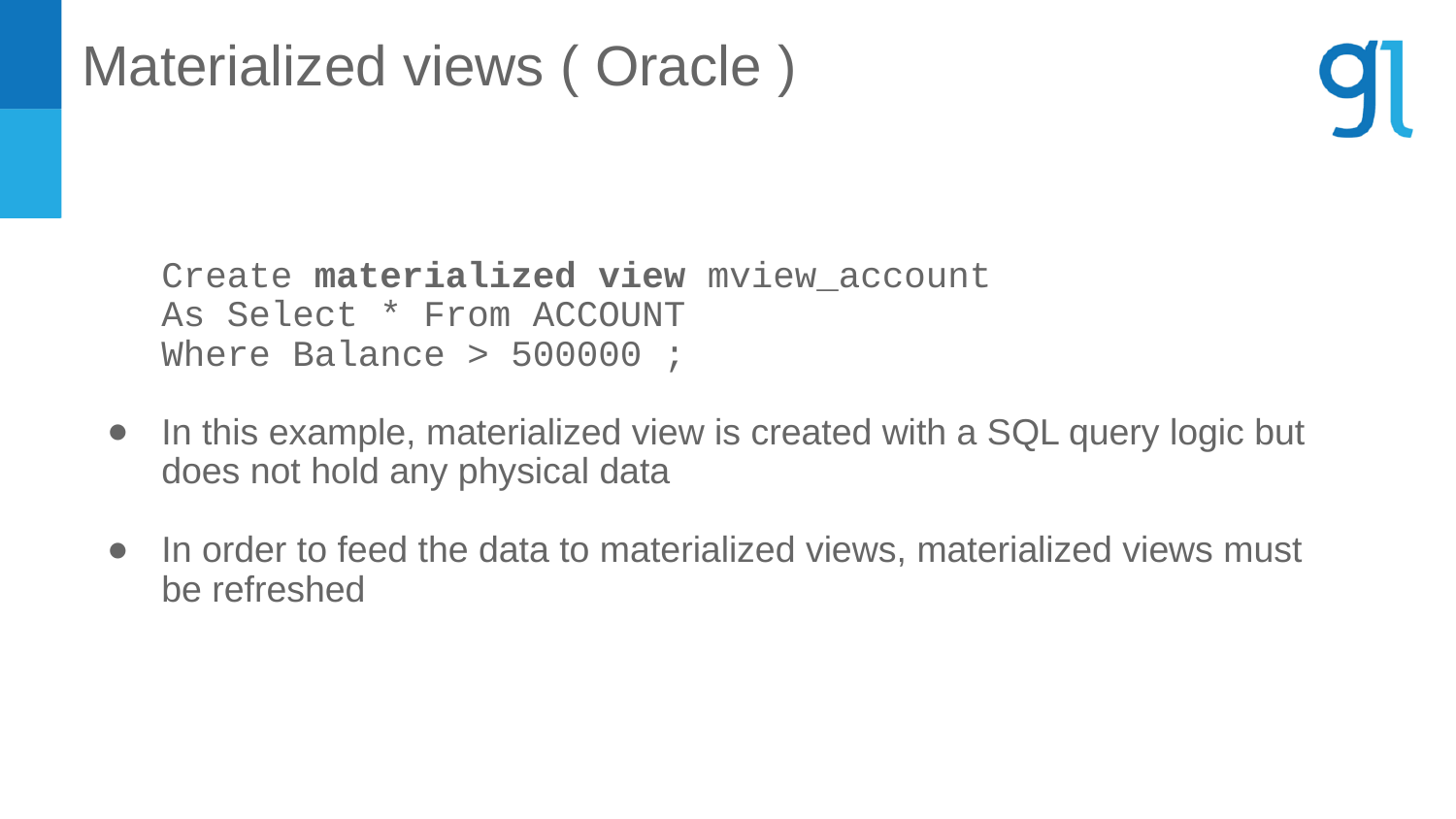

Materialized views ( Oracle )

Create materialized view mview_account
As Select * From ACCOUNT
Where Balance > 500000 ;

In this example, materialized view is created with a SQL query logic but does not hold any physical data

In order to feed the data to materialized views, materialized views must be refreshed